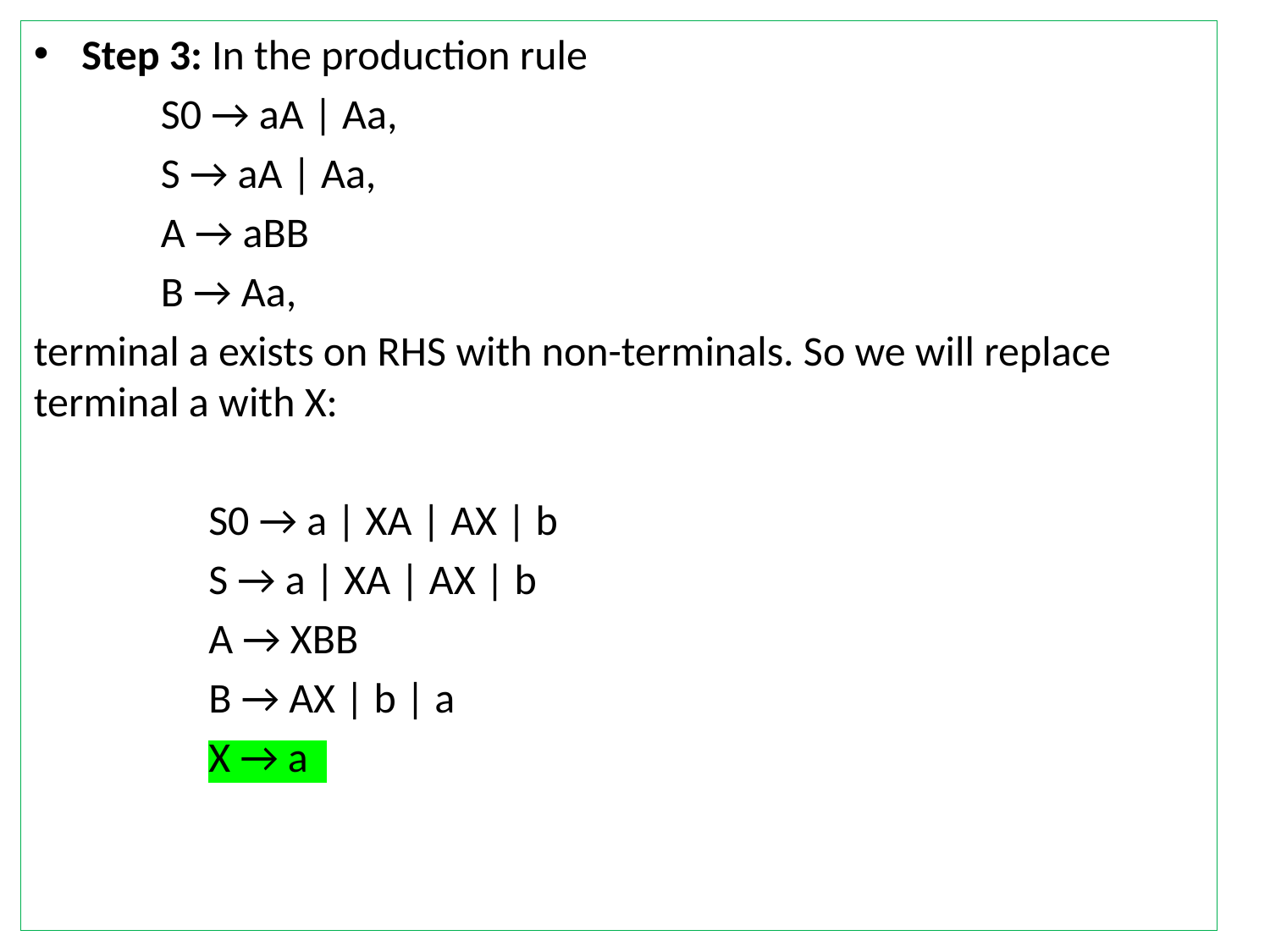

Step 3: In the production rule
S0 → aA | Aa,
S → aA | Aa,
A → aBB
B → Aa,
terminal a exists on RHS with non-terminals. So we will replace terminal a with X:

S0 → a | XA | AX | b
S → a | XA | AX | b
A → XBB
B → AX | b | a
X → a